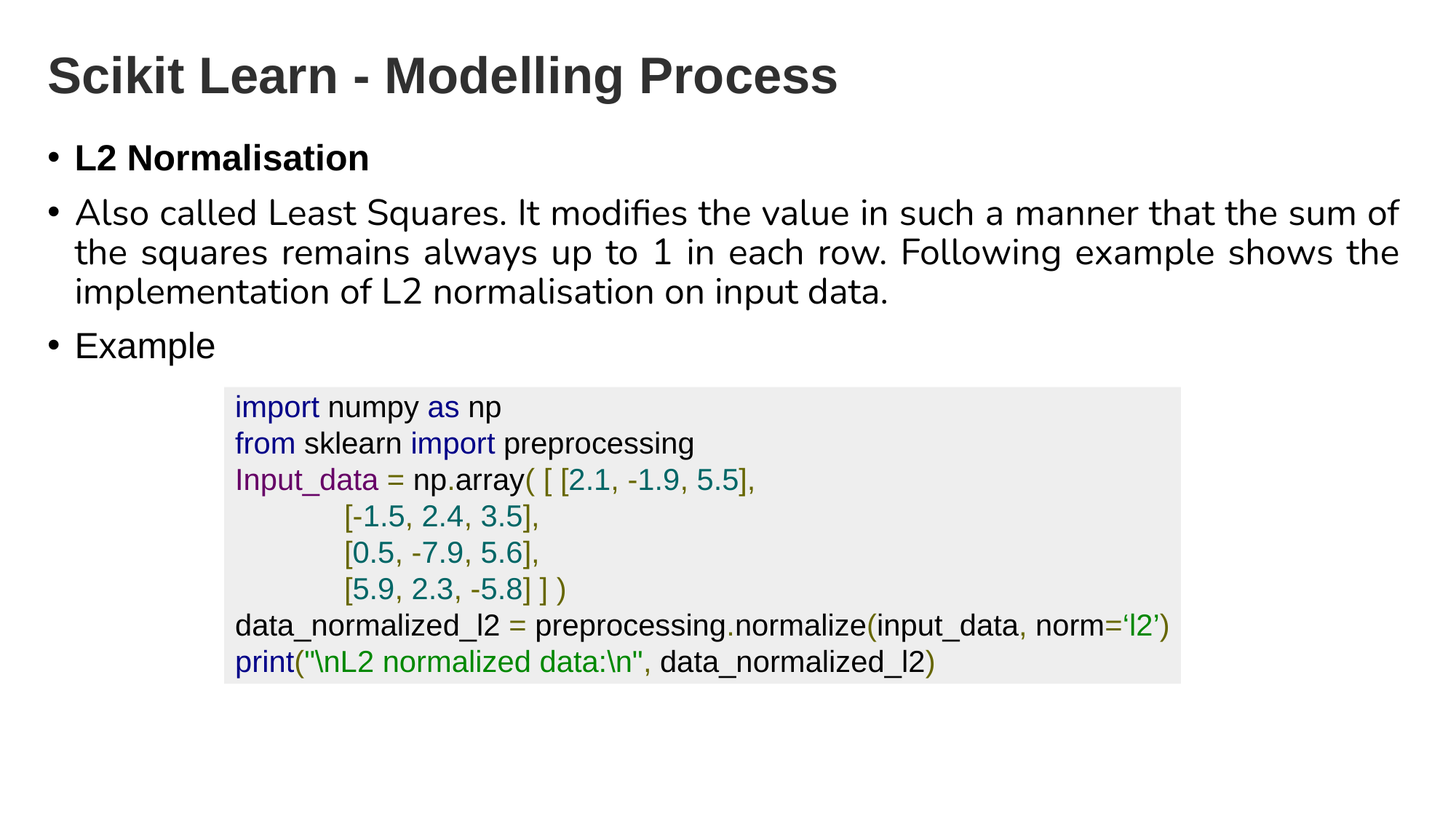

# Scikit Learn - Modelling Process
L2 Normalisation
Also called Least Squares. It modifies the value in such a manner that the sum of the squares remains always up to 1 in each row. Following example shows the implementation of L2 normalisation on input data.
Example

import numpy as np
from sklearn import preprocessing
Input_data = np.array( [ [2.1, -1.9, 5.5],
	[-1.5, 2.4, 3.5],
	[0.5, -7.9, 5.6],
	[5.9, 2.3, -5.8] ] )
data_normalized_l2 = preprocessing.normalize(input_data, norm=‘l2’)
print("\nL2 normalized data:\n", data_normalized_l2)